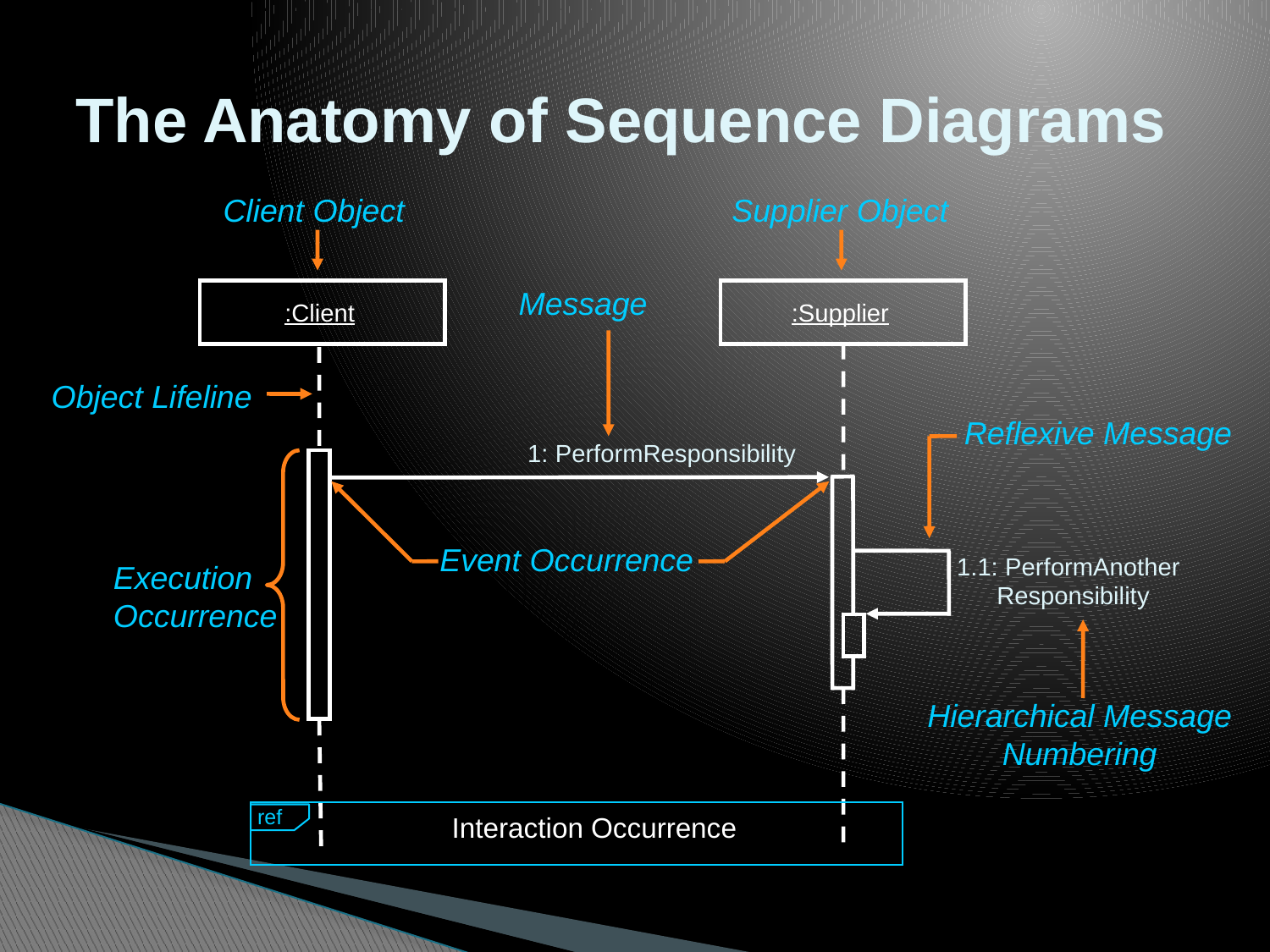

# The Anatomy of Sequence Diagrams
Client Object
Supplier Object

Message
:Client
:Supplier

Object Lifeline

Reflexive Message

1: PerformResponsibility

Event Occurrence

1.1: PerformAnother
Responsibility
Execution
Occurrence

Hierarchical Message
Numbering

 ref
Interaction Occurrence